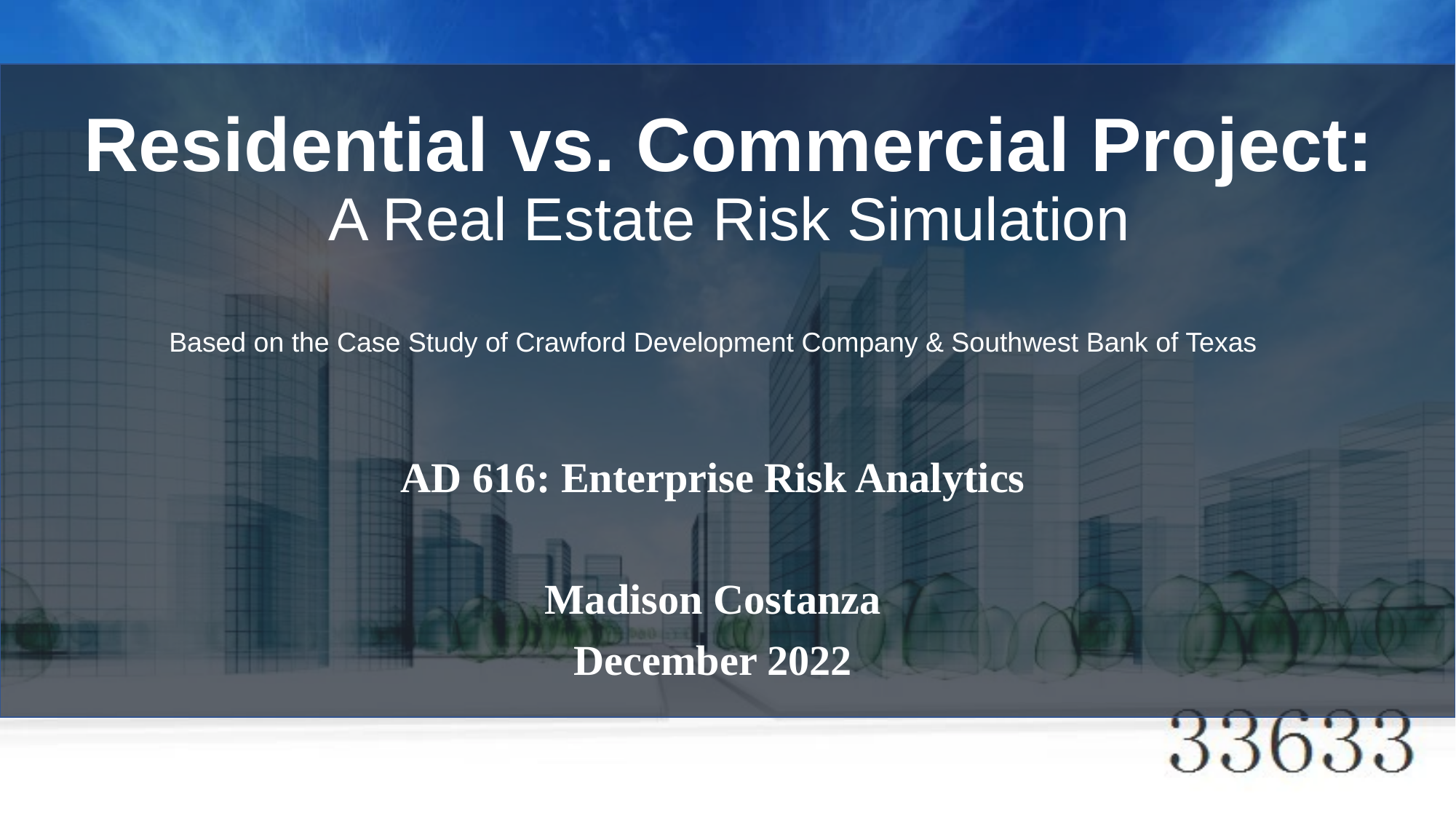

# Residential vs. Commercial Project: A Real Estate Risk Simulation
Based on the Case Study of Crawford Development Company & Southwest Bank of Texas
AD 616: Enterprise Risk Analytics

Madison Costanza
December 2022